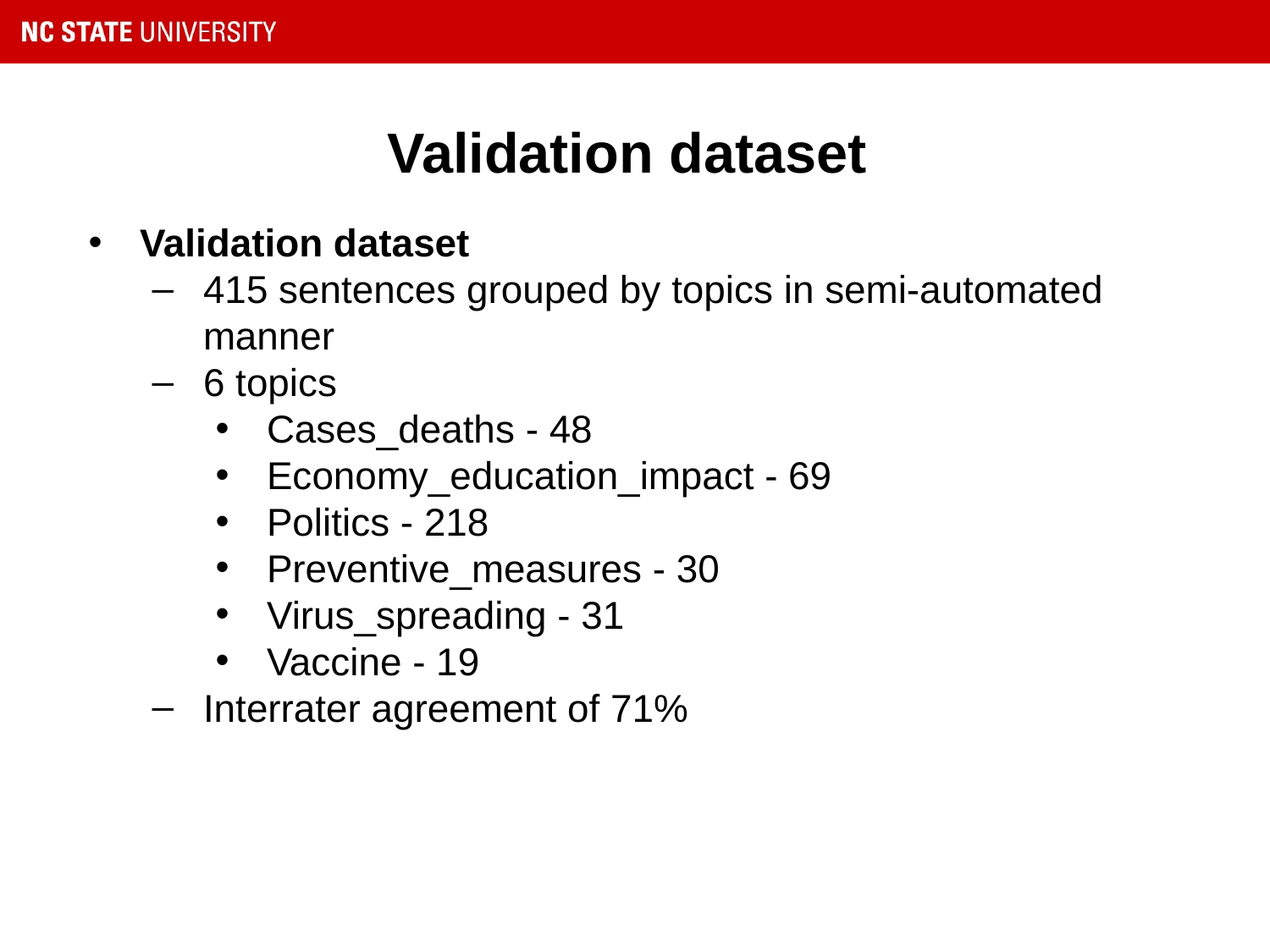

# Validation dataset
Validation dataset
415 sentences grouped by topics in semi-automated manner
6 topics
Cases_deaths - 48
Economy_education_impact - 69
Politics - 218
Preventive_measures - 30
Virus_spreading - 31
Vaccine - 19
Interrater agreement of 71%